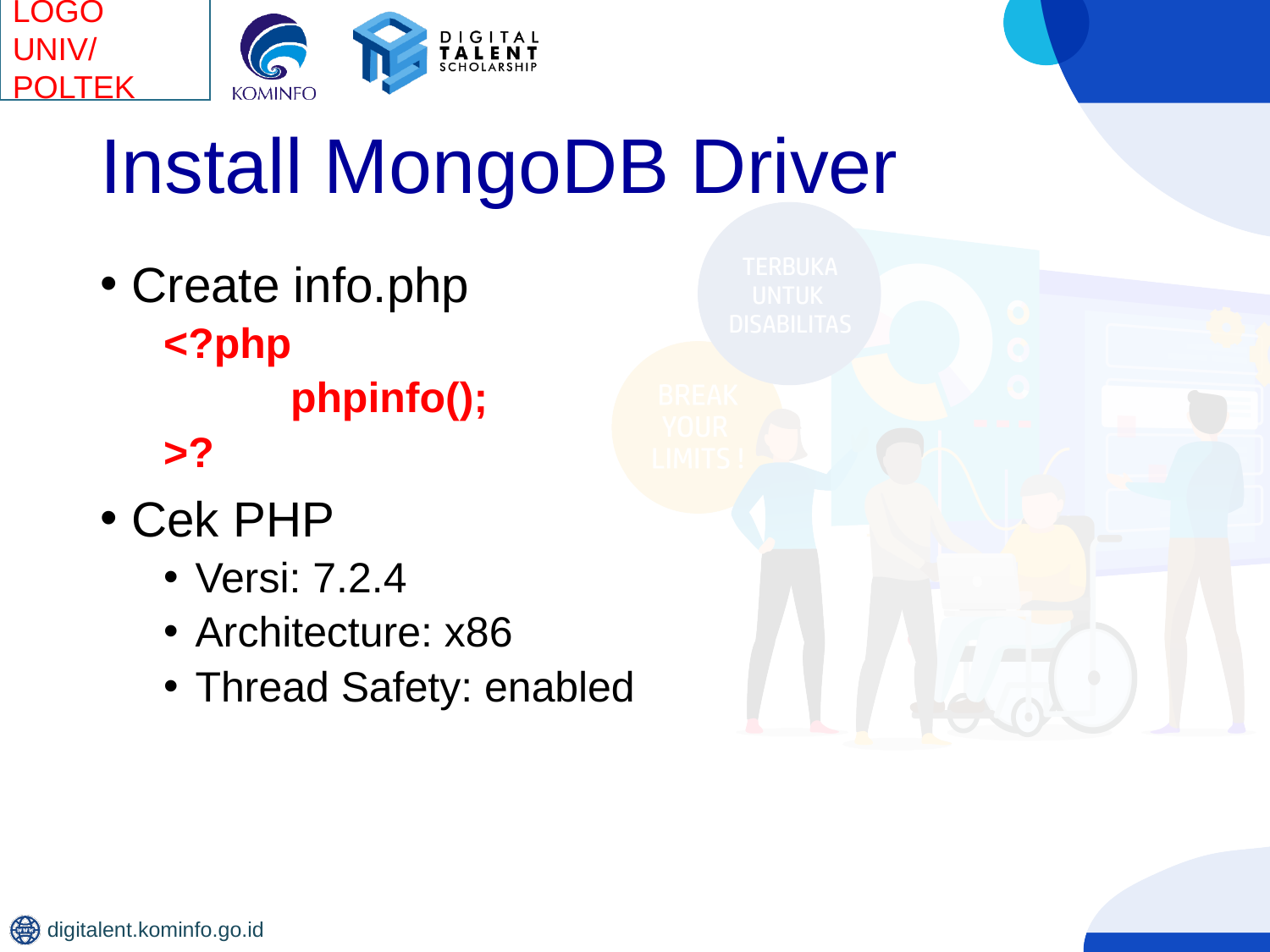

# Install MongoDB Driver
Create info.php
<?php
	phpinfo();
>?
Cek PHP
Versi: 7.2.4
Architecture: x86
Thread Safety: enabled